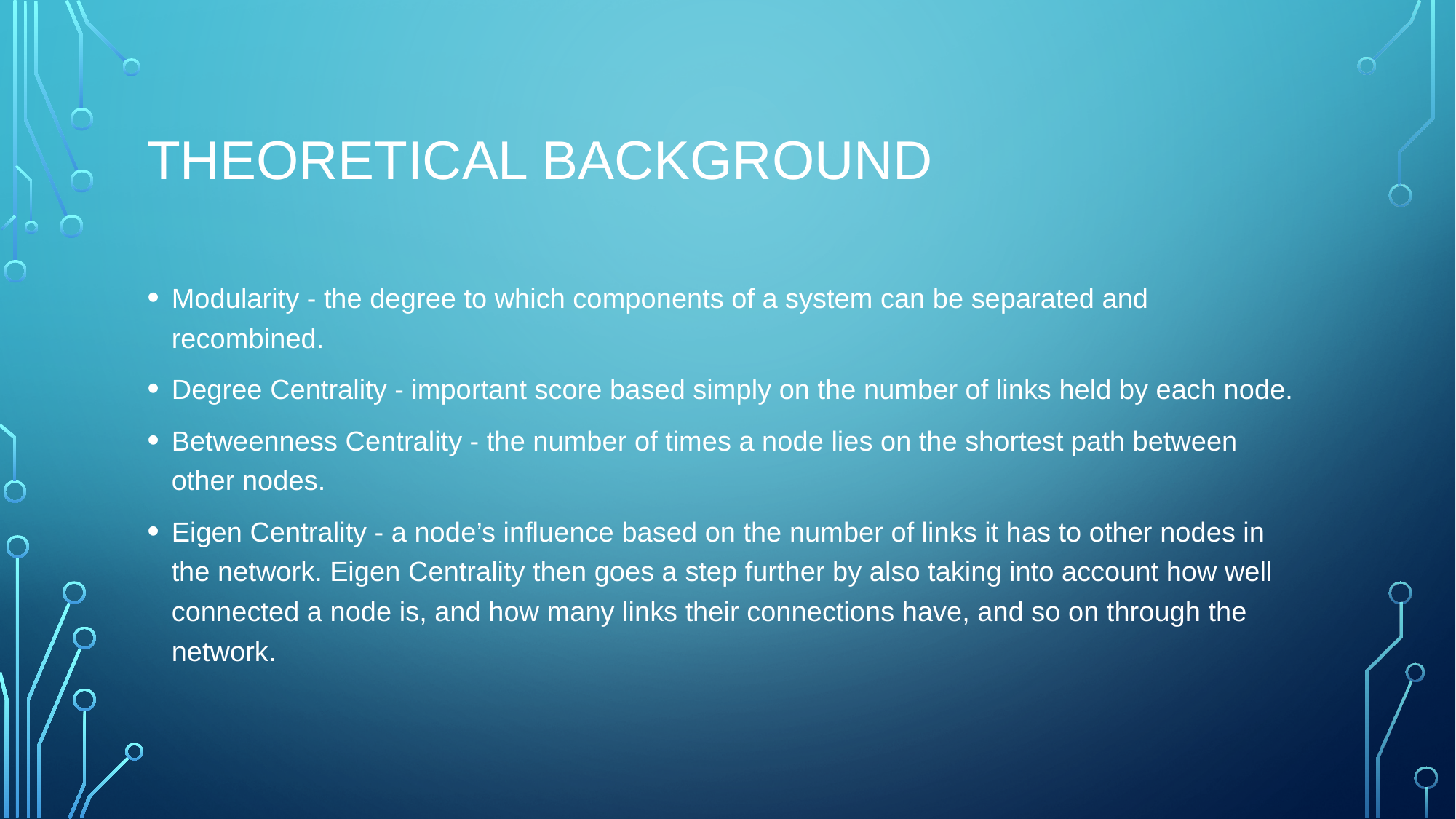

# THEORETICAL BACKGROUND
Modularity - the degree to which components of a system can be separated and recombined.
Degree Centrality - important score based simply on the number of links held by each node.
Betweenness Centrality - the number of times a node lies on the shortest path between other nodes.
Eigen Centrality - a node’s influence based on the number of links it has to other nodes in the network. Eigen Centrality then goes a step further by also taking into account how well connected a node is, and how many links their connections have, and so on through the network.